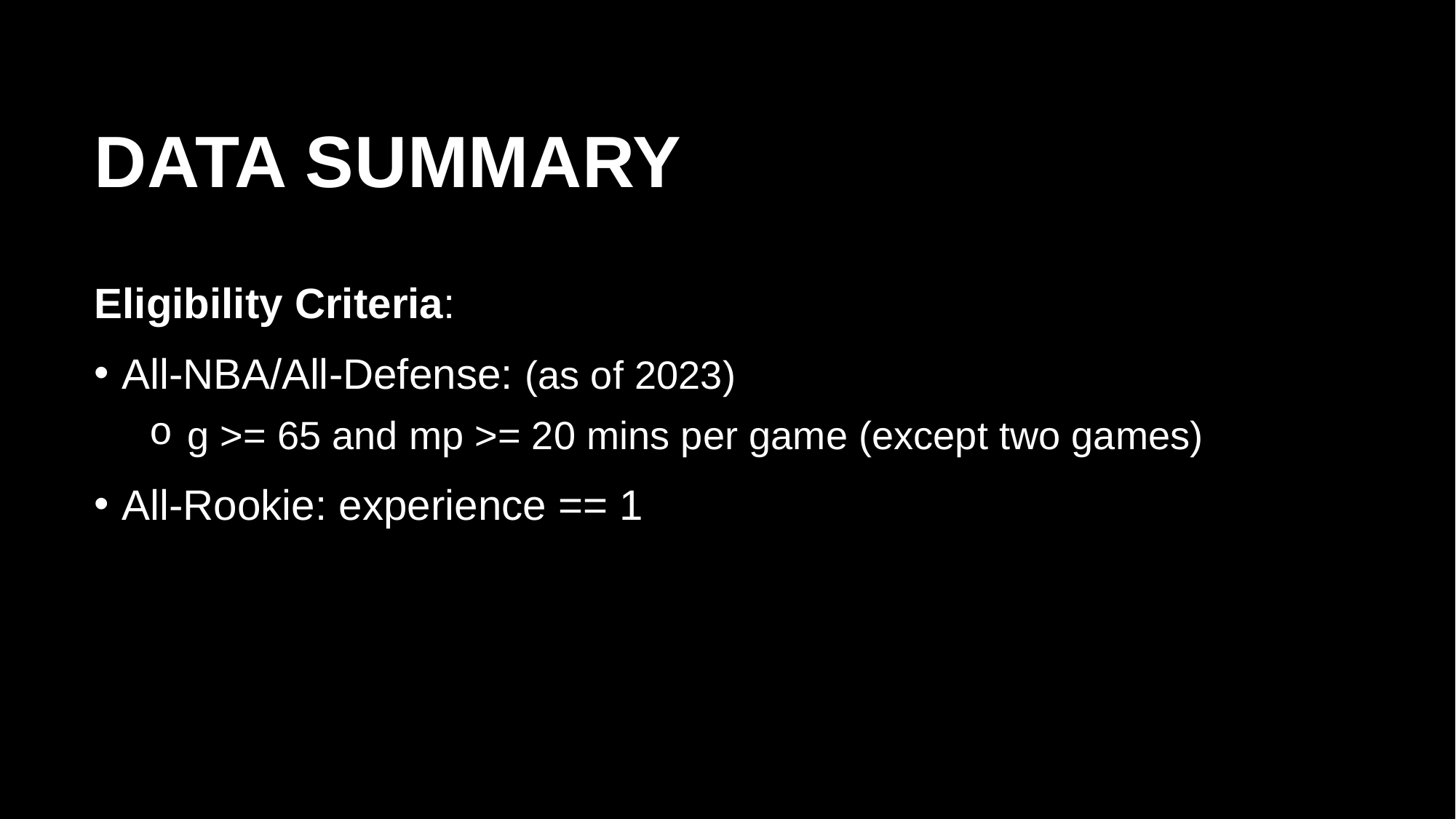

# Data summary
Eligibility Criteria:
All-NBA/All-Defense: (as of 2023)
 g >= 65 and mp >= 20 mins per game (except two games)
All-Rookie: experience == 1